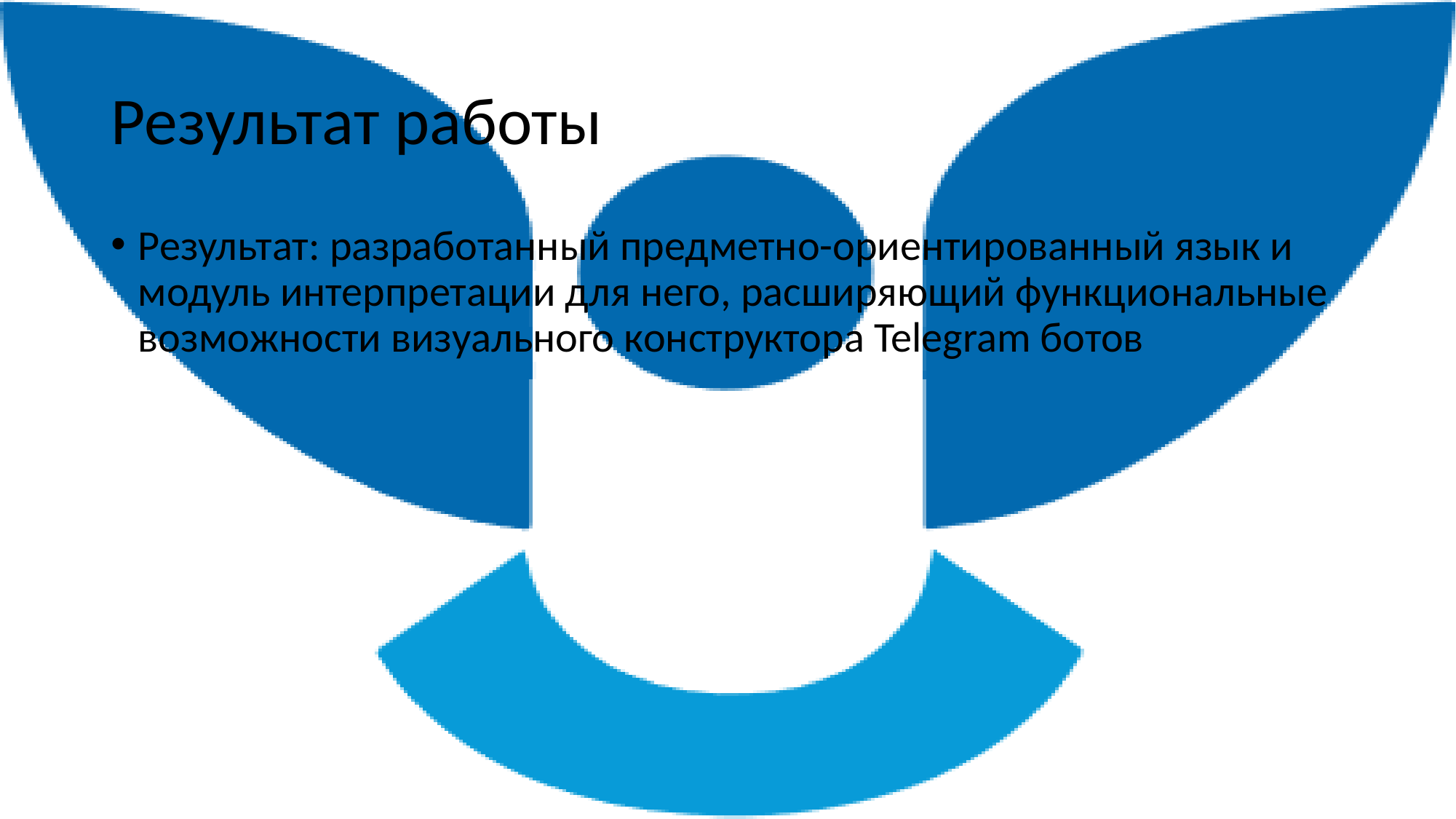

# Результат работы
Результат: разработанный предметно-ориентированный язык и модуль интерпретации для него, расширяющий функциональные возможности визуального конструктора Telegram ботов